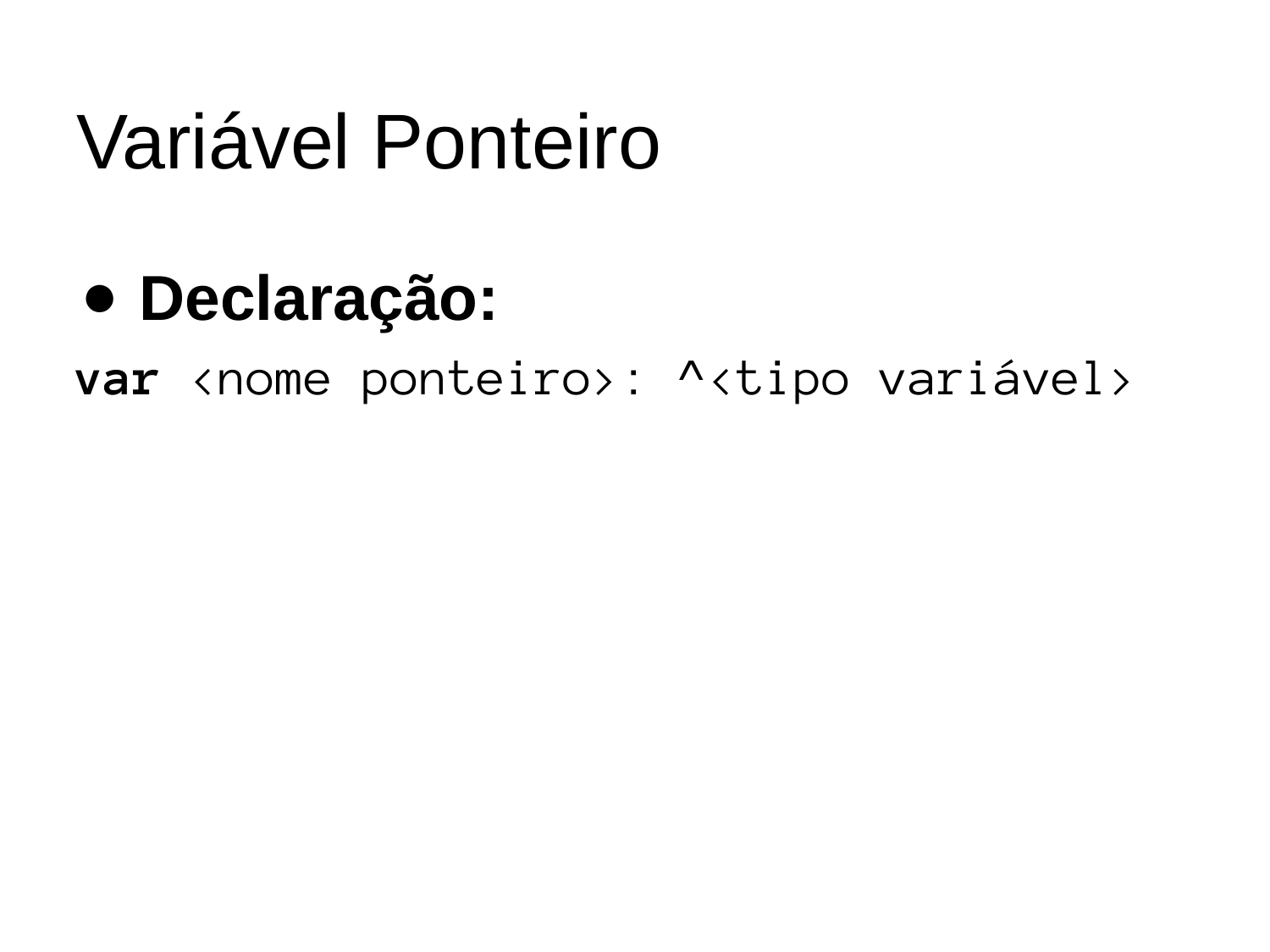

# Variável Ponteiro
Declaração:
var <nome ponteiro>: ^<tipo variável>